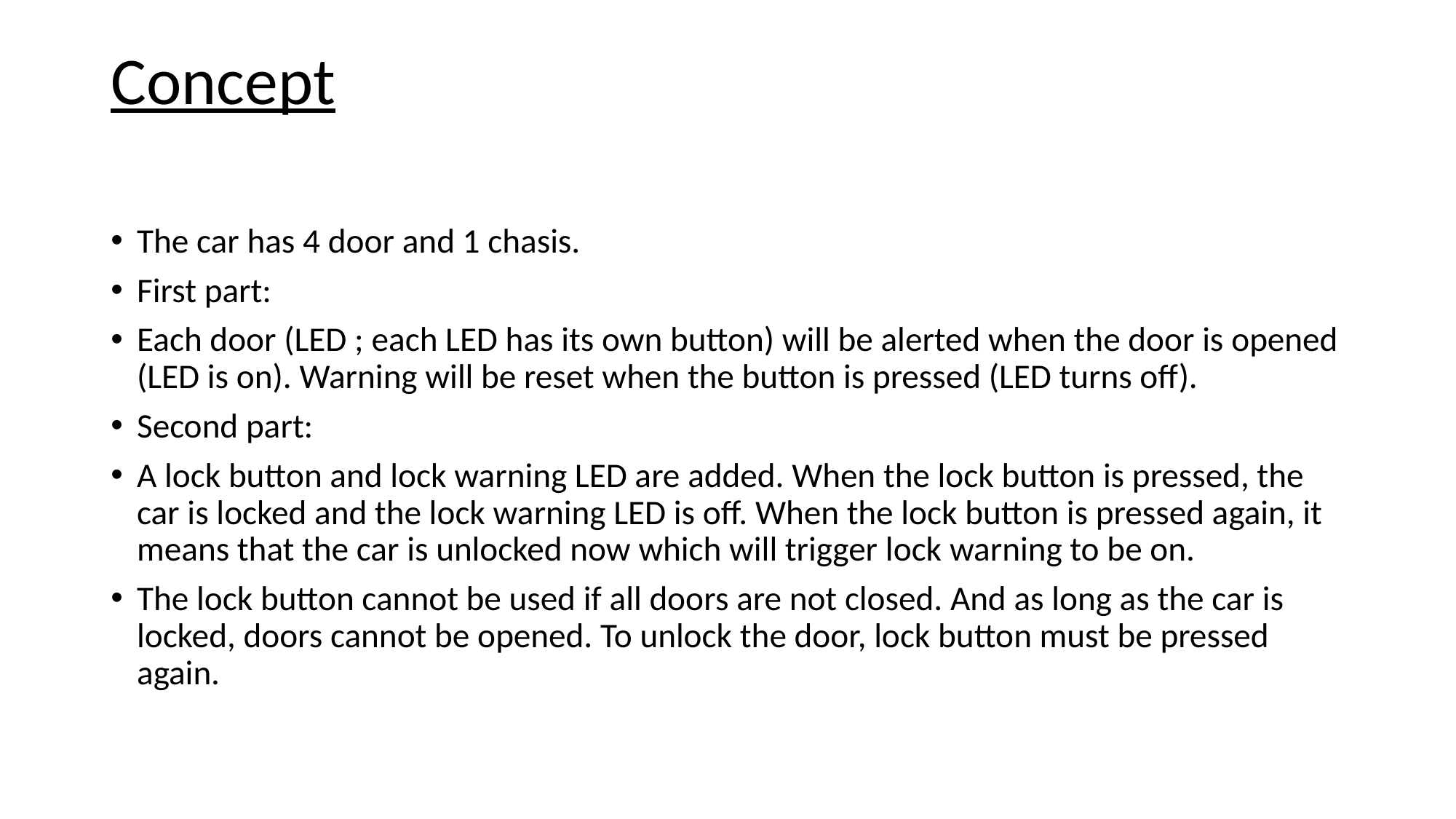

# Concept
The car has 4 door and 1 chasis.
First part:
Each door (LED ; each LED has its own button) will be alerted when the door is opened (LED is on). Warning will be reset when the button is pressed (LED turns off).
Second part:
A lock button and lock warning LED are added. When the lock button is pressed, the car is locked and the lock warning LED is off. When the lock button is pressed again, it means that the car is unlocked now which will trigger lock warning to be on.
The lock button cannot be used if all doors are not closed. And as long as the car is locked, doors cannot be opened. To unlock the door, lock button must be pressed again.